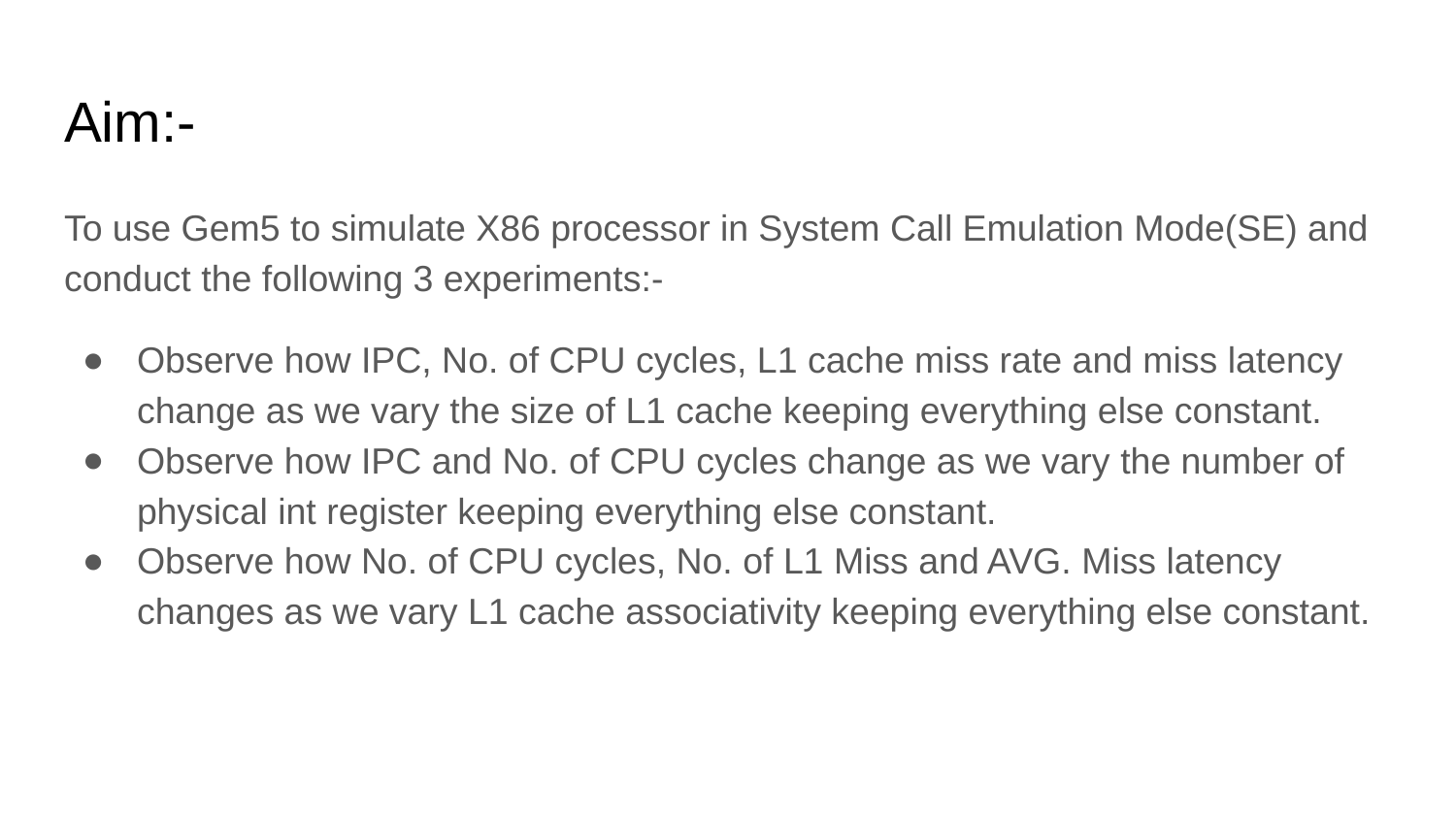

# Aim:-
To use Gem5 to simulate X86 processor in System Call Emulation Mode(SE) and conduct the following 3 experiments:-
Observe how IPC, No. of CPU cycles, L1 cache miss rate and miss latency change as we vary the size of L1 cache keeping everything else constant.
Observe how IPC and No. of CPU cycles change as we vary the number of physical int register keeping everything else constant.
Observe how No. of CPU cycles, No. of L1 Miss and AVG. Miss latency changes as we vary L1 cache associativity keeping everything else constant.